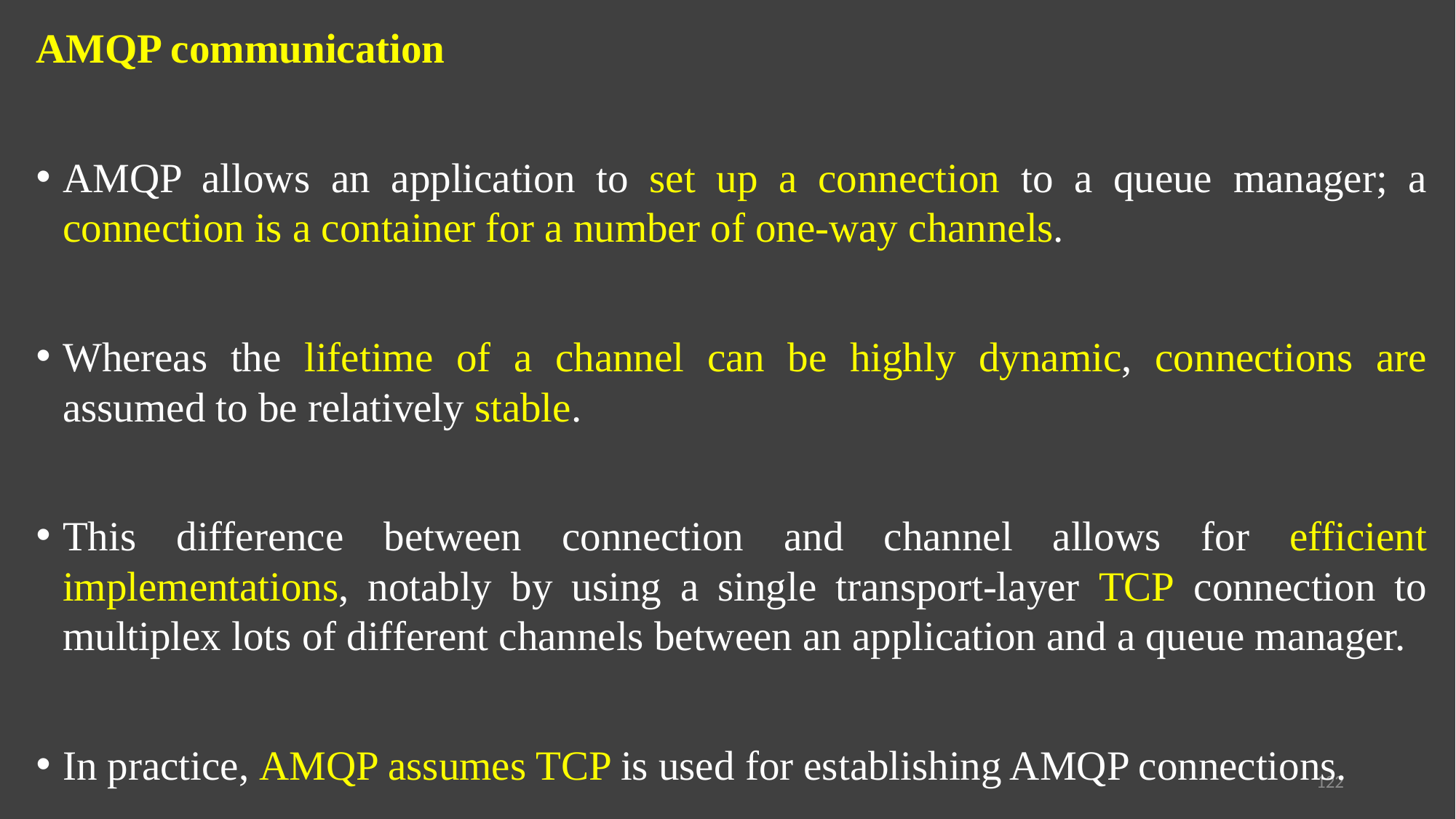

AMQP communication

AMQP allows an application to set up a connection to a queue manager; a connection is a container for a number of one-way channels.

Whereas the lifetime of a channel can be highly dynamic, connections are assumed to be relatively stable.

This difference between connection and channel allows for efficient implementations, notably by using a single transport-layer TCP connection to multiplex lots of different channels between an application and a queue manager.

In practice, AMQP assumes TCP is used for establishing AMQP connections.
122